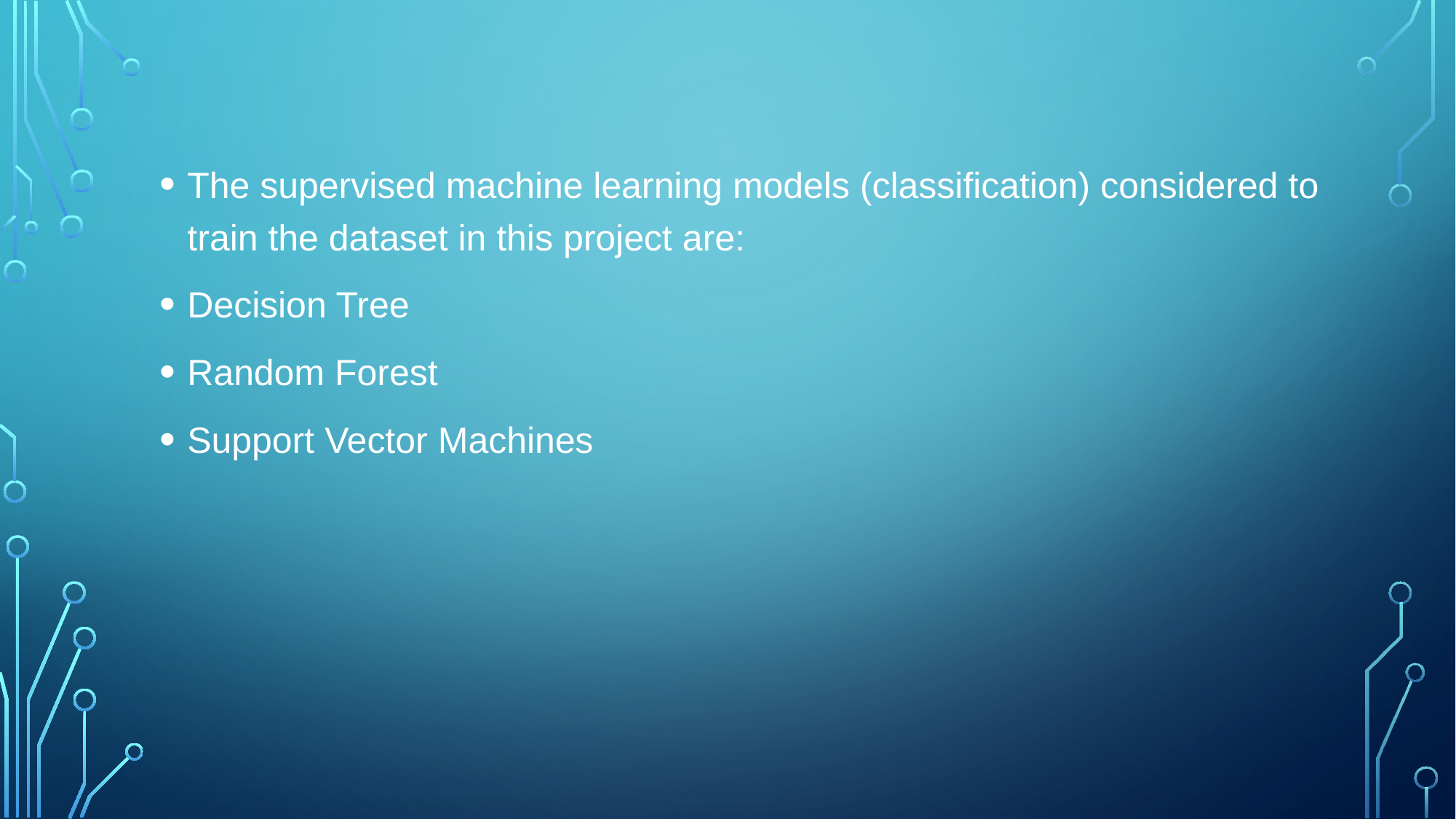

The supervised machine learning models (classification) considered to train the dataset in this project are:
Decision Tree
Random Forest
Support Vector Machines